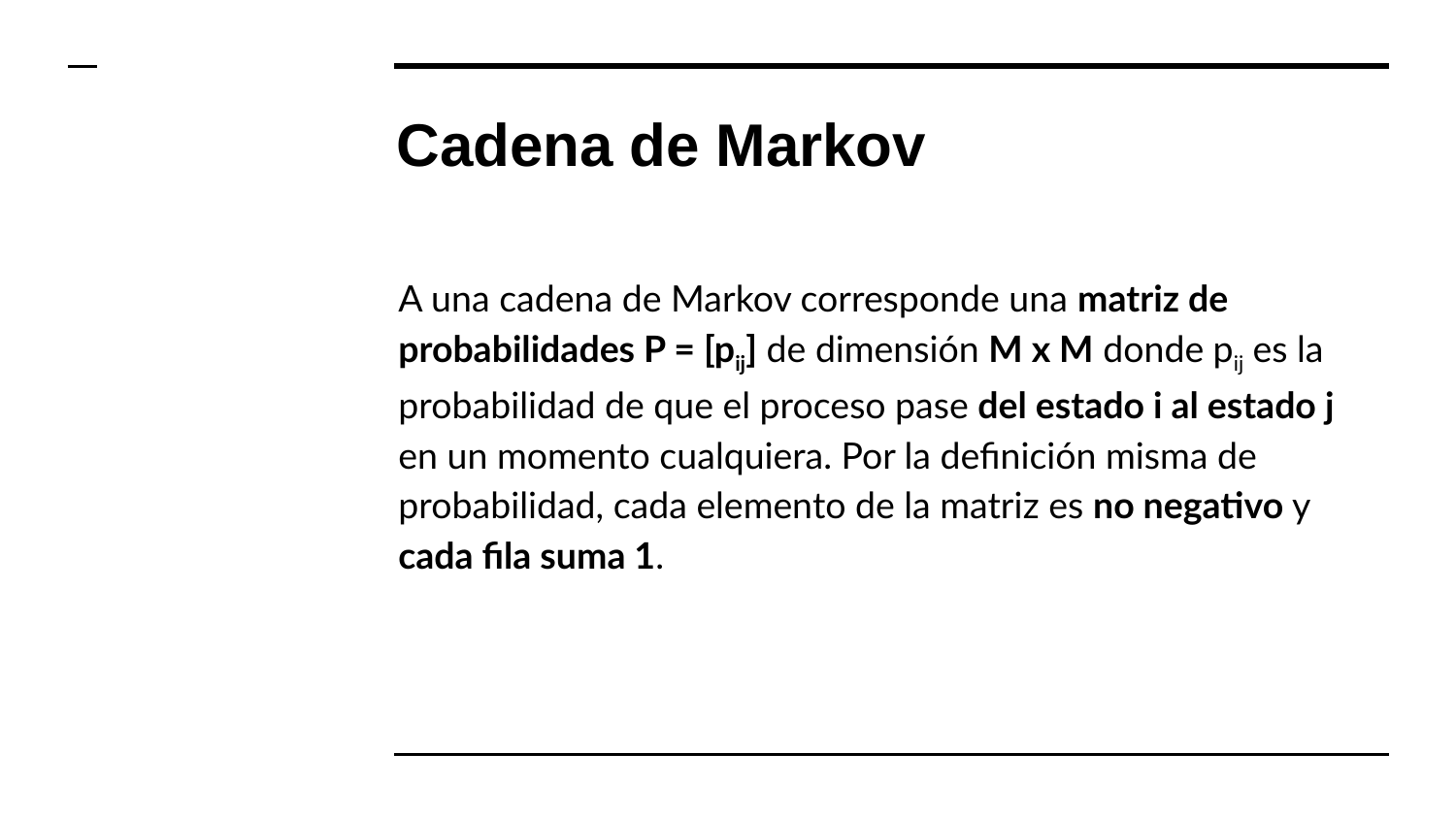

# Cadena de Markov
A una cadena de Markov corresponde una matriz de probabilidades P = [pij] de dimensión M x M donde pij es la probabilidad de que el proceso pase del estado i al estado j en un momento cualquiera. Por la definición misma de probabilidad, cada elemento de la matriz es no negativo y cada fila suma 1.